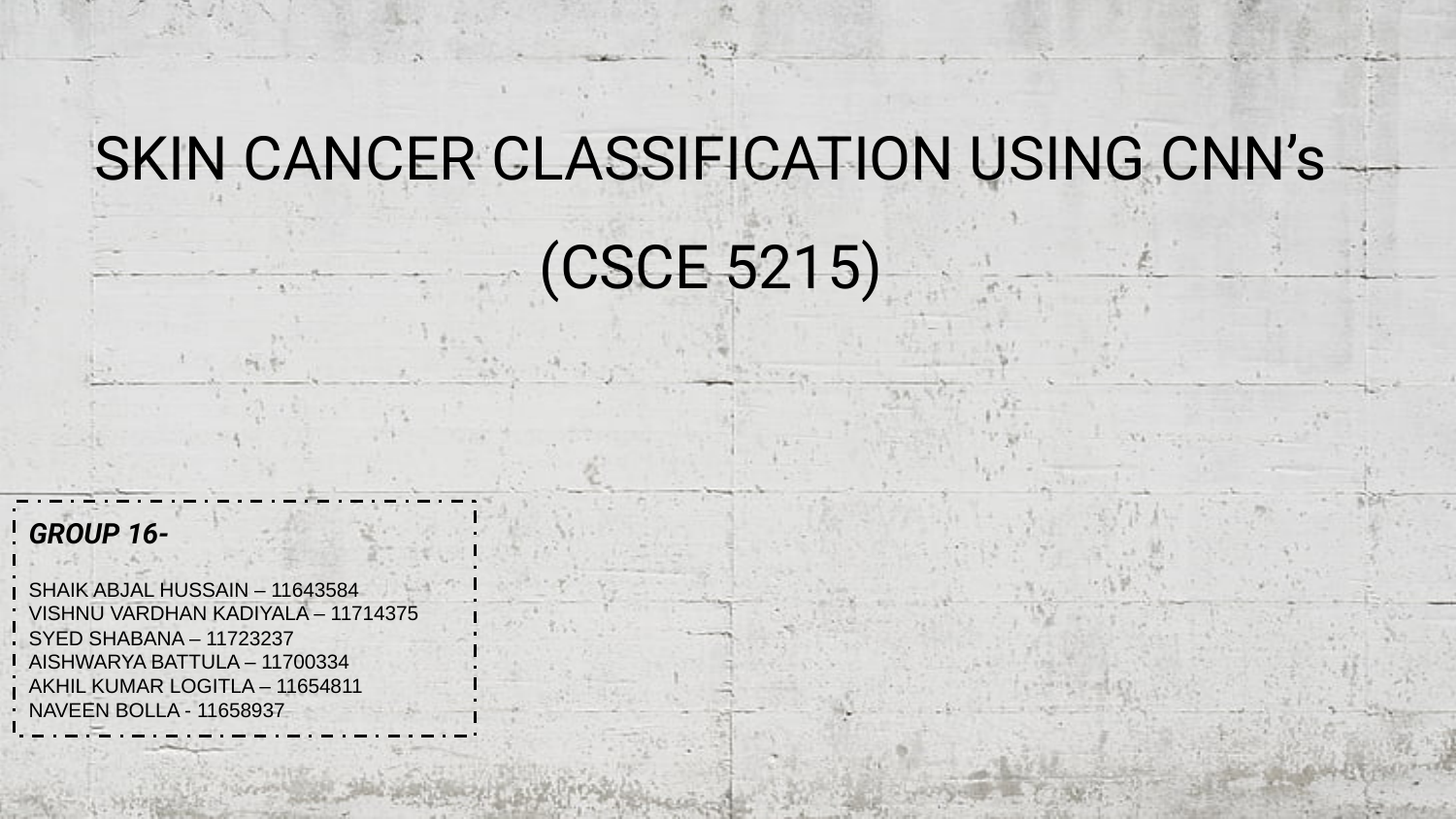

SKIN CANCER CLASSIFICATION USING CNN’s
(CSCE 5215)
GROUP 16-

SHAIK ABJAL HUSSAIN – 11643584
VISHNU VARDHAN KADIYALA – 11714375 SYED SHABANA – 11723237
AISHWARYA BATTULA – 11700334
AKHIL KUMAR LOGITLA – 11654811
NAVEEN BOLLA - 11658937